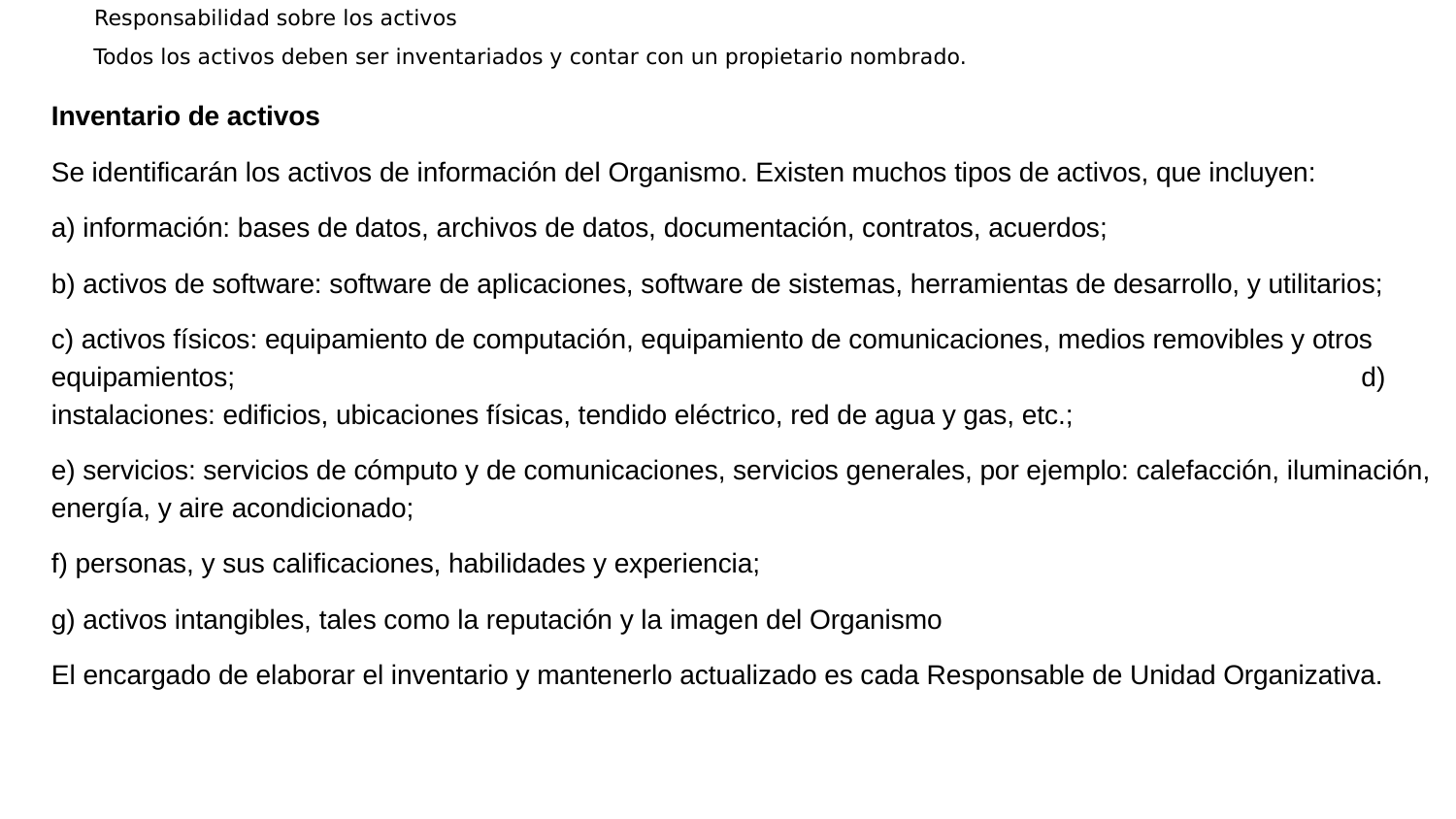

Responsabilidad sobre los activos
Todos los activos deben ser inventariados y contar con un propietario nombrado.

Inventario de activos
Se identificarán los activos de información del Organismo. Existen muchos tipos de activos, que incluyen:
a) información: bases de datos, archivos de datos, documentación, contratos, acuerdos;
b) activos de software: software de aplicaciones, software de sistemas, herramientas de desarrollo, y utilitarios;
c) activos físicos: equipamiento de computación, equipamiento de comunicaciones, medios removibles y otros equipamientos;                                                                                                                                                      d) instalaciones: edificios, ubicaciones físicas, tendido eléctrico, red de agua y gas, etc.;
e) servicios: servicios de cómputo y de comunicaciones, servicios generales, por ejemplo: calefacción, iluminación, energía, y aire acondicionado;
f) personas, y sus calificaciones, habilidades y experiencia;
g) activos intangibles, tales como la reputación y la imagen del Organismo
El encargado de elaborar el inventario y mantenerlo actualizado es cada Responsable de Unidad Organizativa.
#